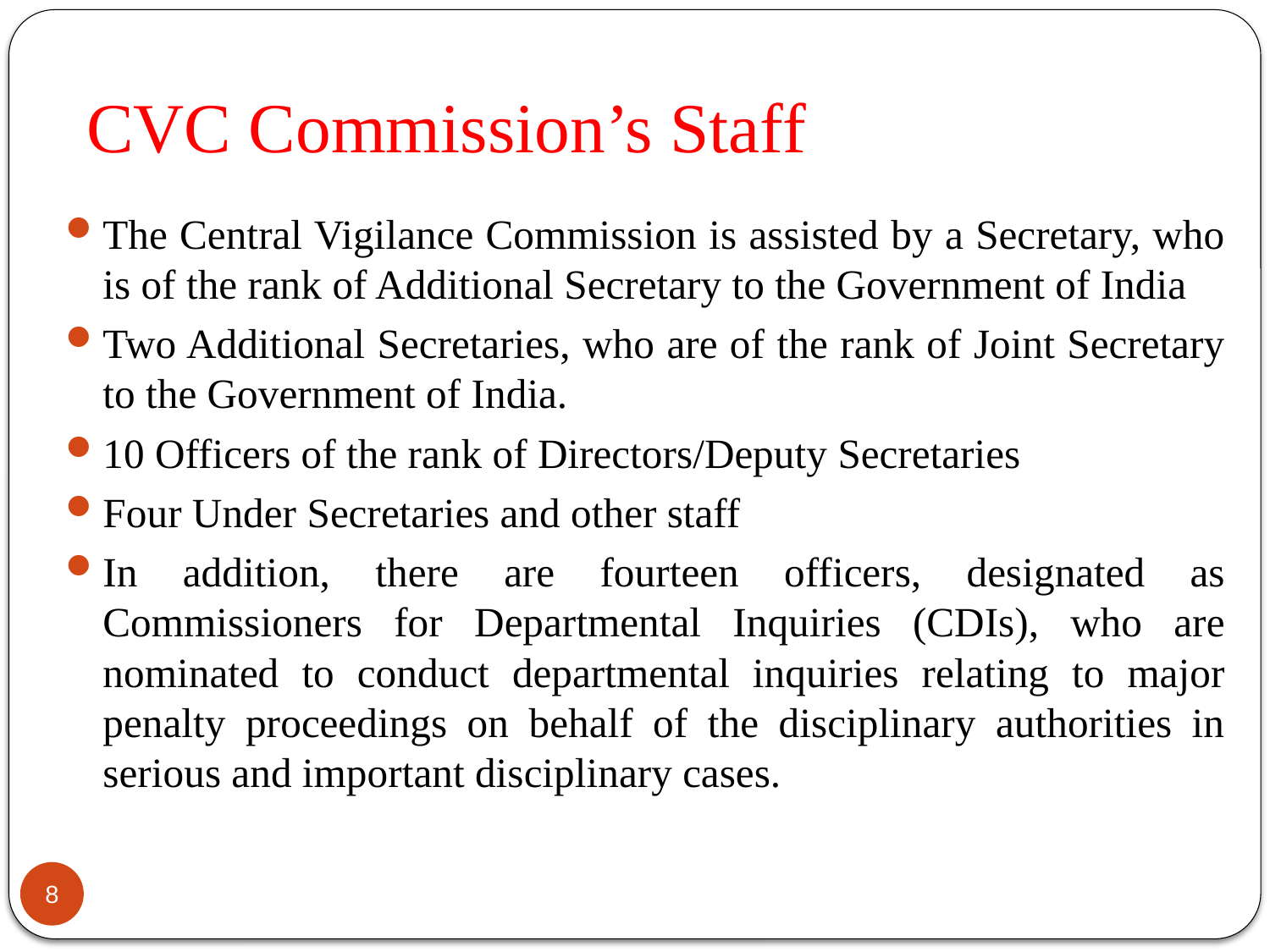

# CVC Commission’s Staff
The Central Vigilance Commission is assisted by a Secretary, who is of the rank of Additional Secretary to the Government of India
Two Additional Secretaries, who are of the rank of Joint Secretary to the Government of India.
10 Officers of the rank of Directors/Deputy Secretaries
Four Under Secretaries and other staff
In addition, there are fourteen officers, designated as Commissioners for Departmental Inquiries (CDIs), who are nominated to conduct departmental inquiries relating to major penalty proceedings on behalf of the disciplinary authorities in serious and important disciplinary cases.
8